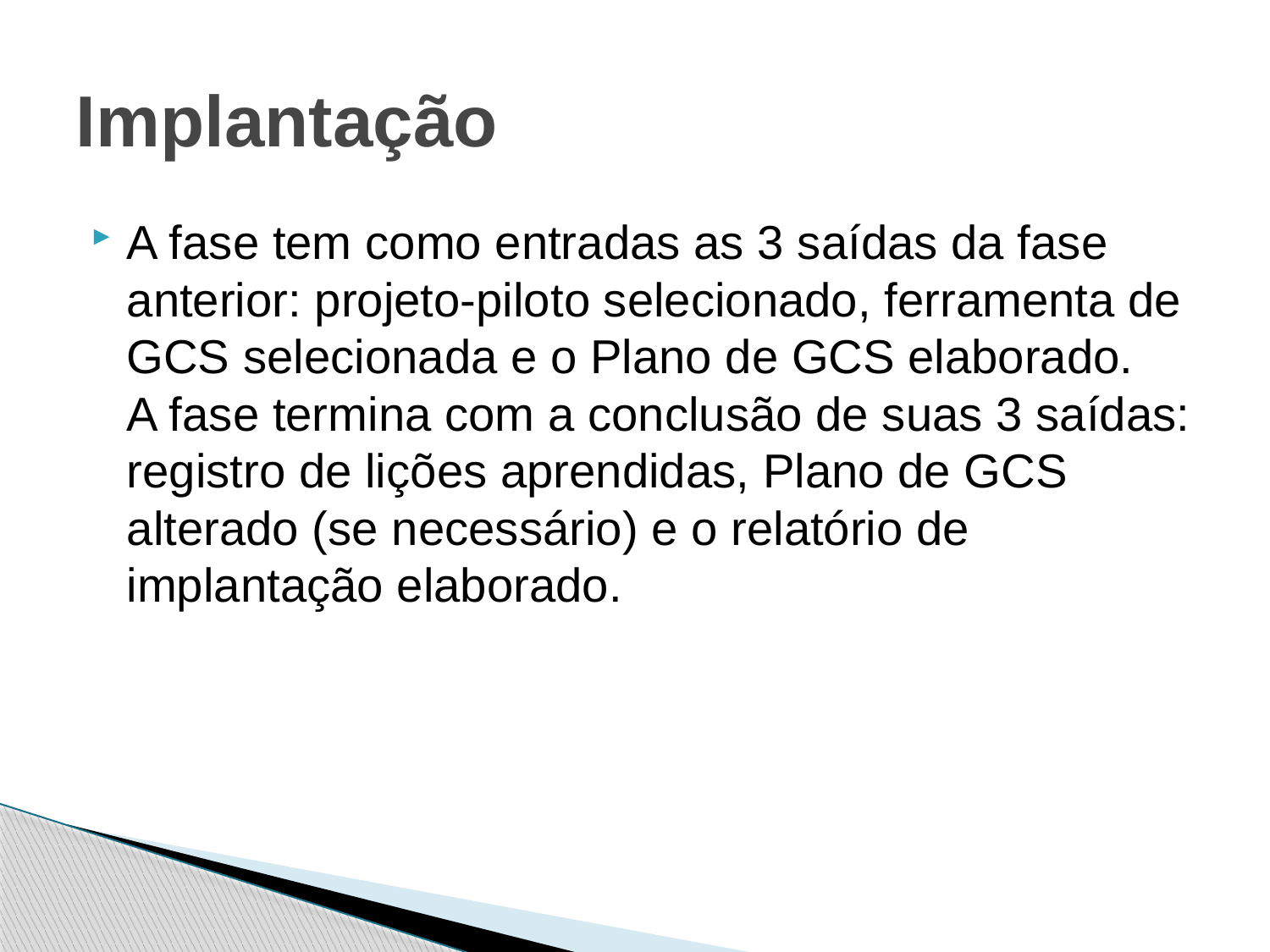

# Implantação
A fase tem como entradas as 3 saídas da fase anterior: projeto-piloto selecionado, ferramenta de GCS selecionada e o Plano de GCS elaborado.
A fase termina com a conclusão de suas 3 saídas: registro de lições aprendidas, Plano de GCS alterado (se necessário) e o relatório de implantação elaborado.